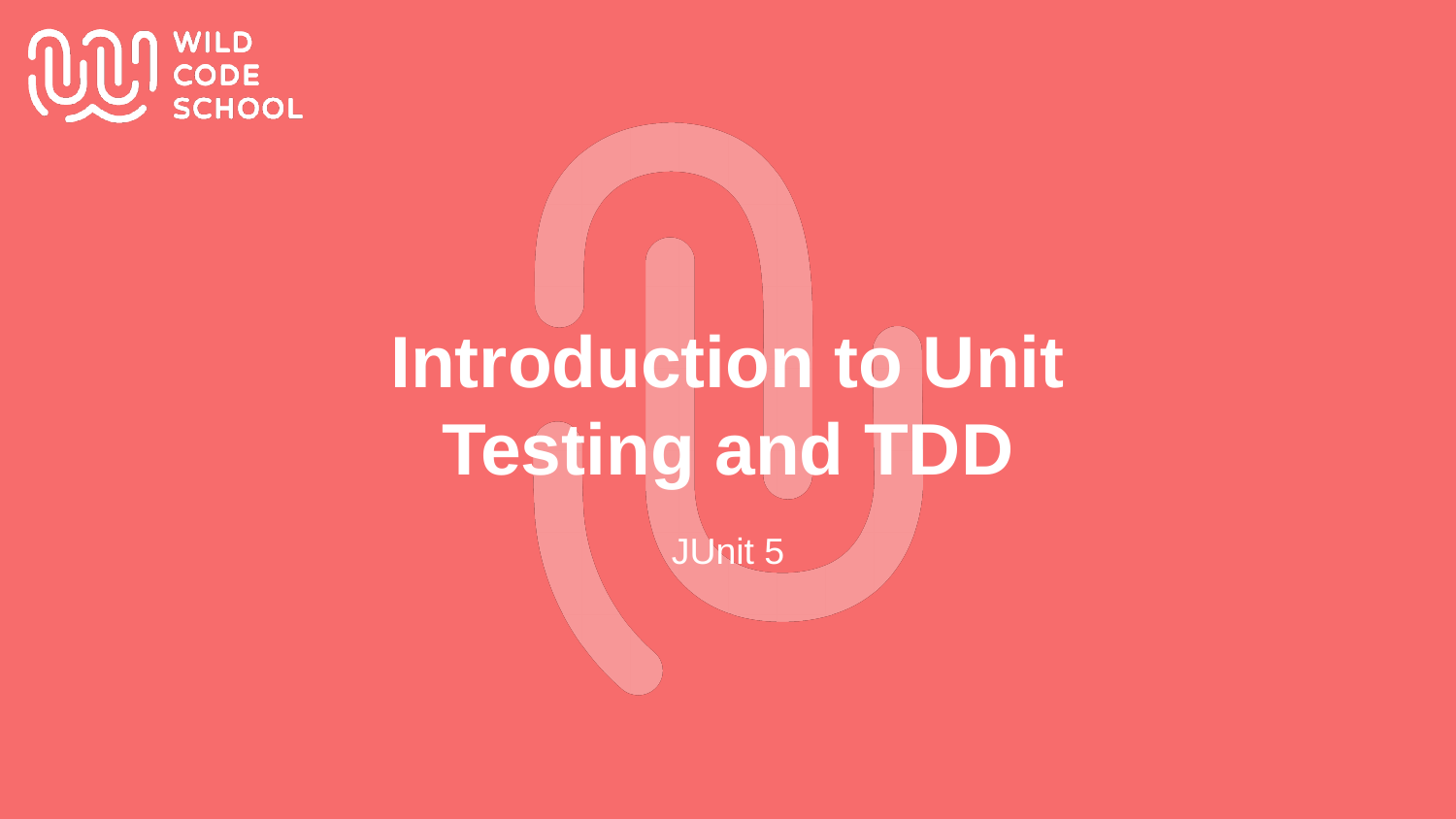

# Introduction to Unit Testing and TDD
JUnit 5